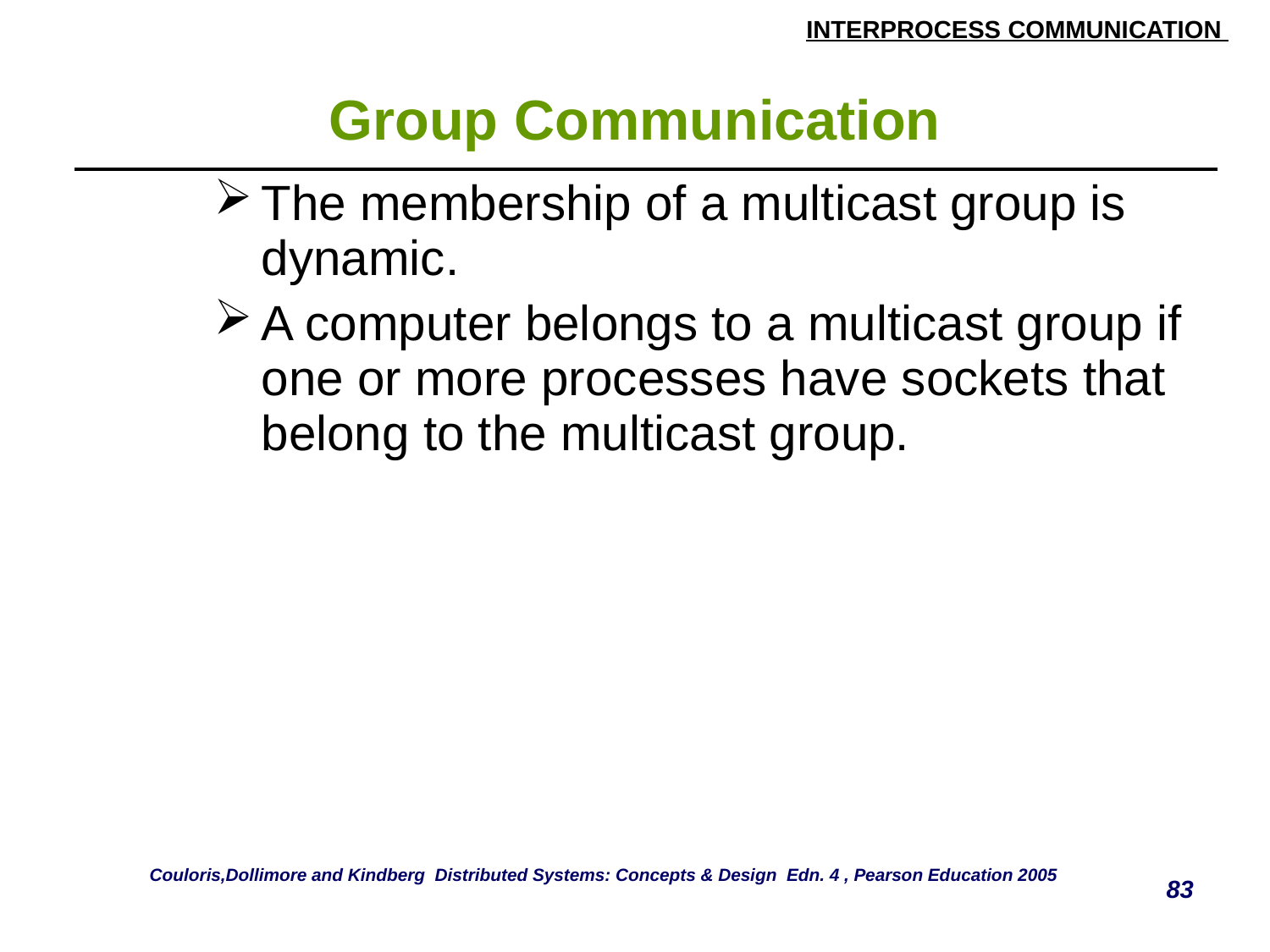

# Group Communication
| The membership of a multicast group is dynamic. A computer belongs to a multicast group if one or more processes have sockets that belong to the multicast group. |
| --- |
Couloris,Dollimore and Kindberg  Distributed Systems: Concepts & Design  Edn. 4 , Pearson Education 2005
83